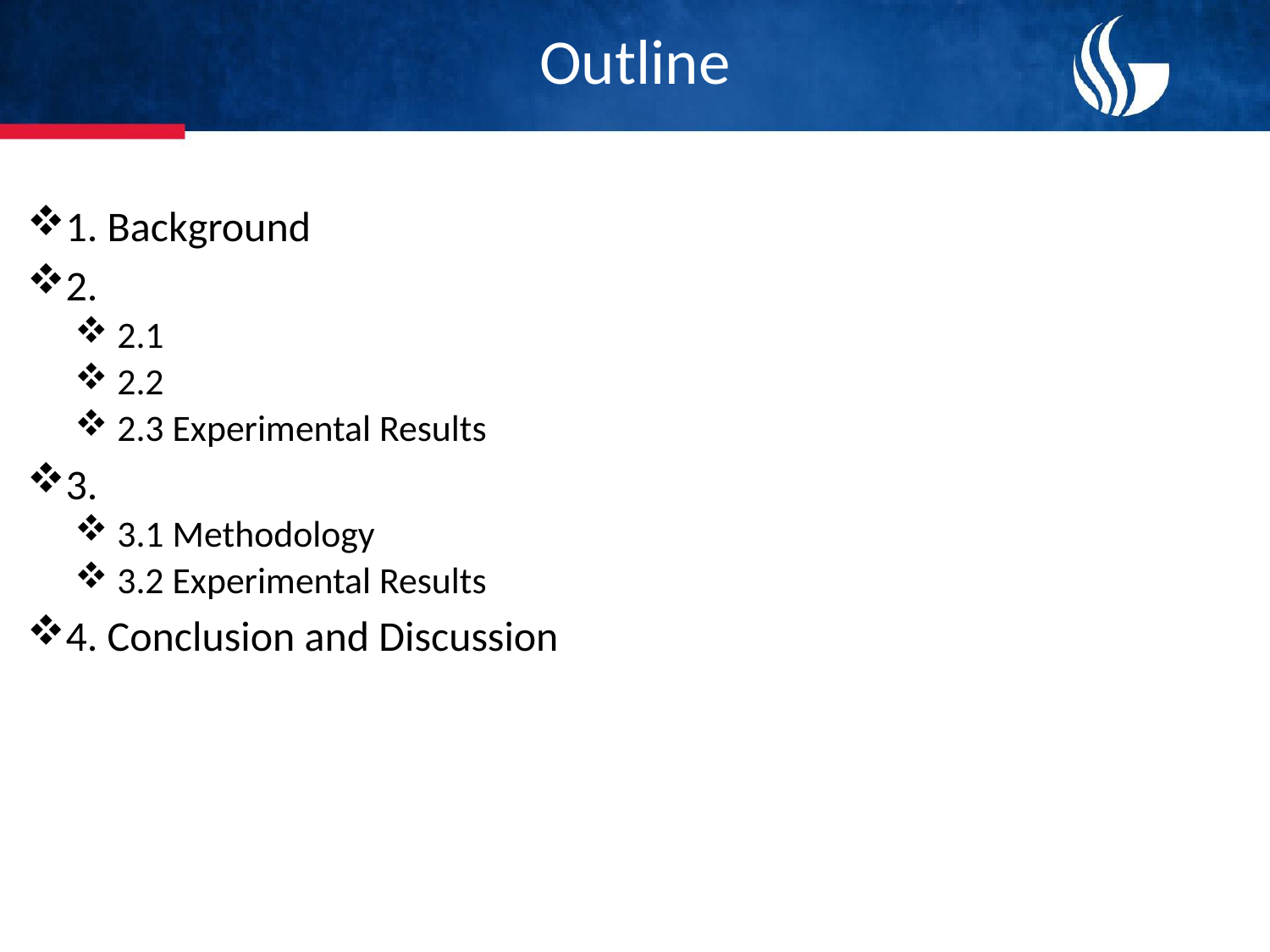

Outline
1. Background
2.
 2.1
 2.2
 2.3 Experimental Results
3.
 3.1 Methodology
 3.2 Experimental Results
4. Conclusion and Discussion